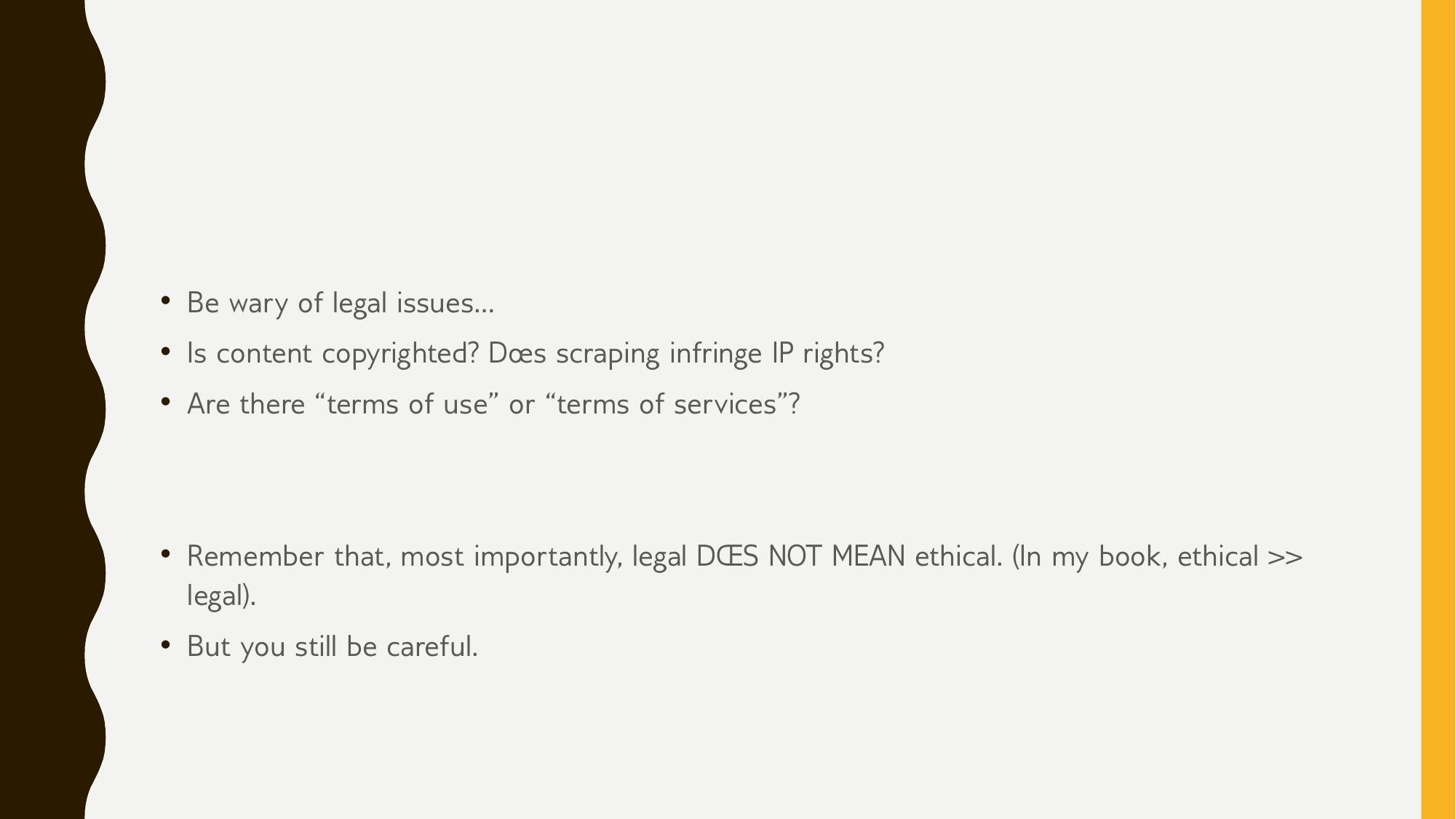

#
Be wary of legal issues…
Is content copyrighted? Does scraping infringe IP rights?
Are there “terms of use” or “terms of services”?

Remember that, most importantly, legal DOES NOT MEAN ethical. (In my book, ethical >> legal).
But you still be careful.